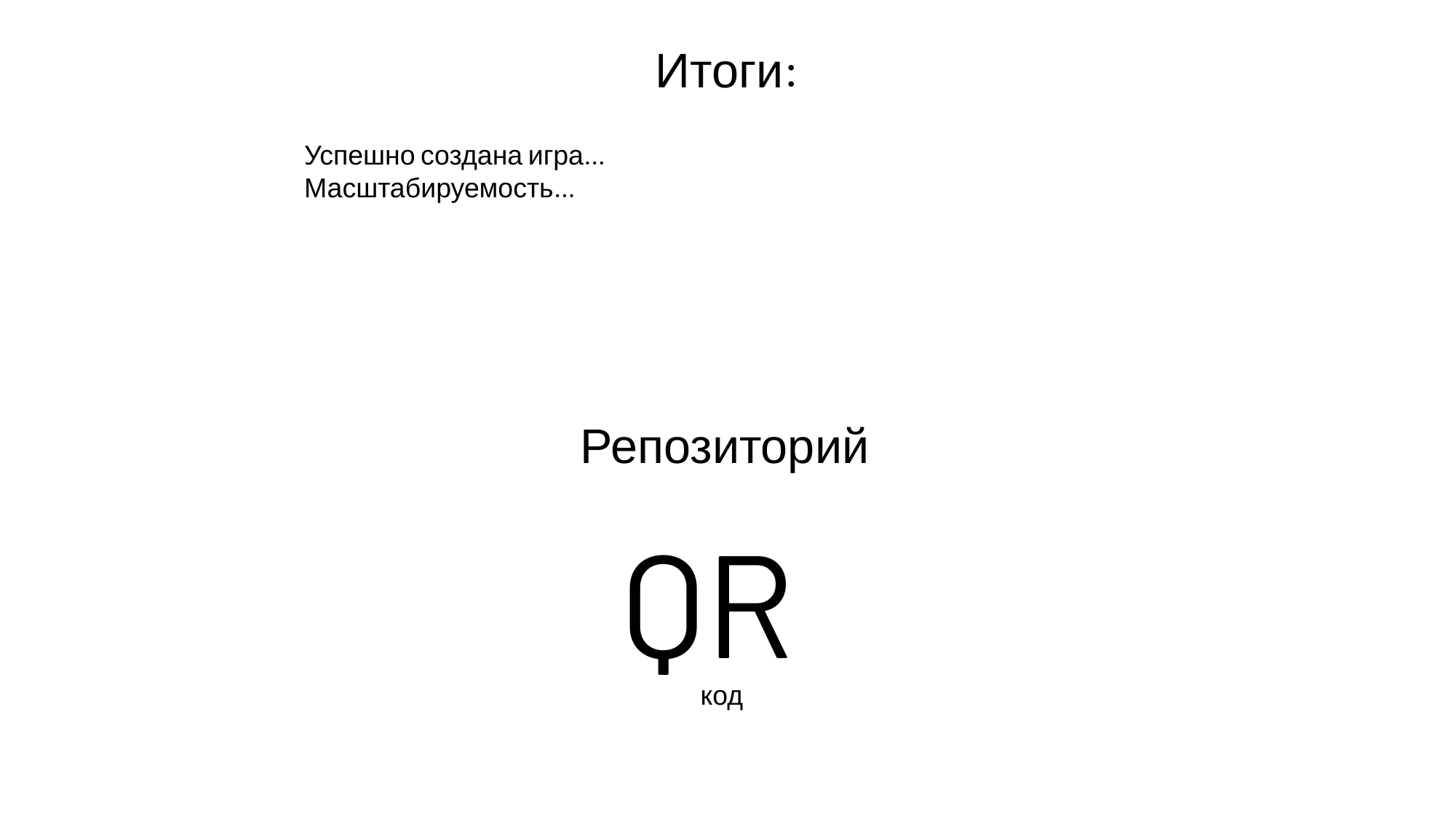

Итоги:
Успешно создана игра…
Масштабируемость…
Репозиторий
QR
код